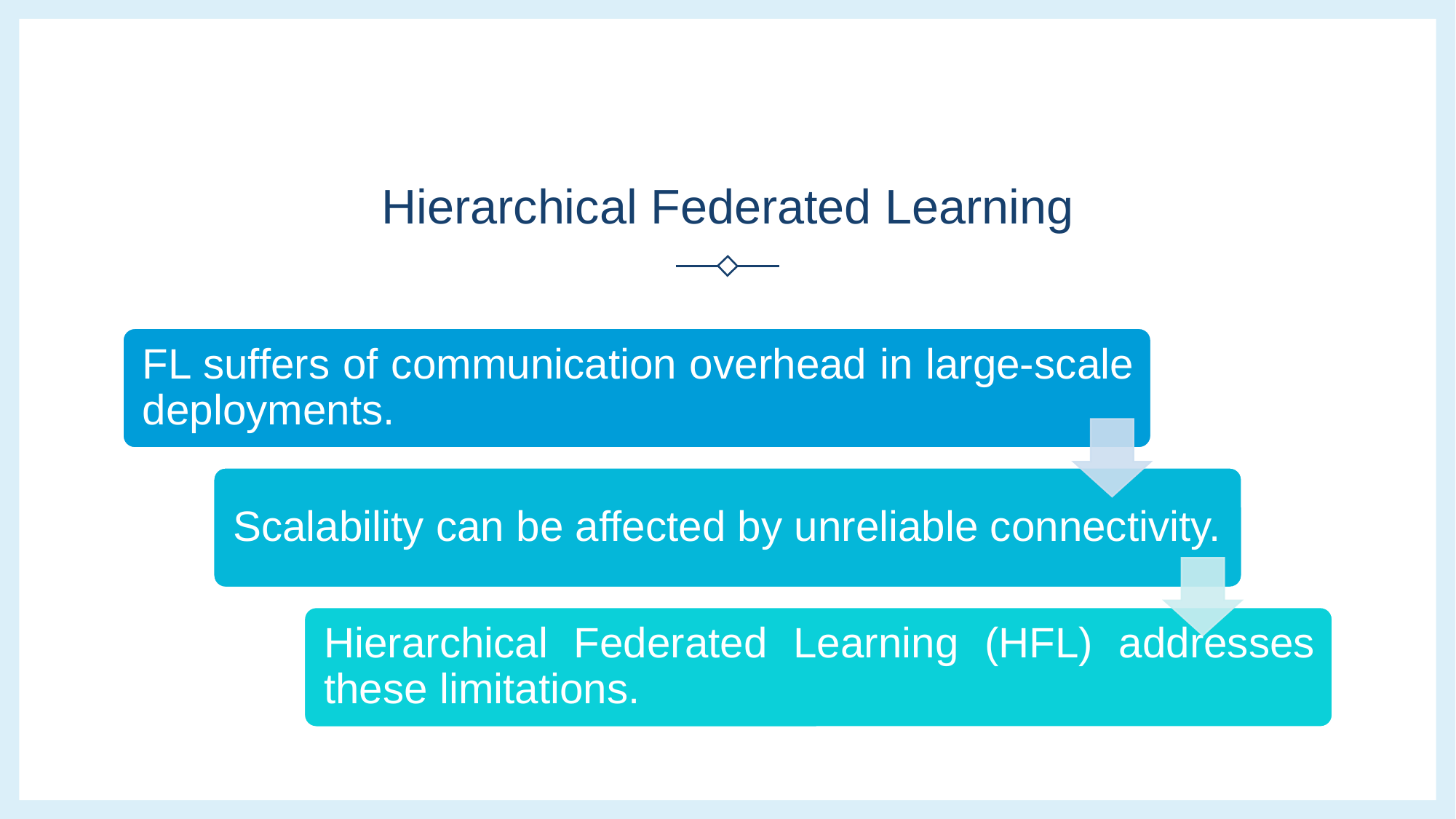

# Hierarchical Federated Learning

FL suffers of communication overhead in large-scale deployments.
Scalability can be affected by unreliable connectivity.
Hierarchical Federated Learning (HFL) addresses these limitations.